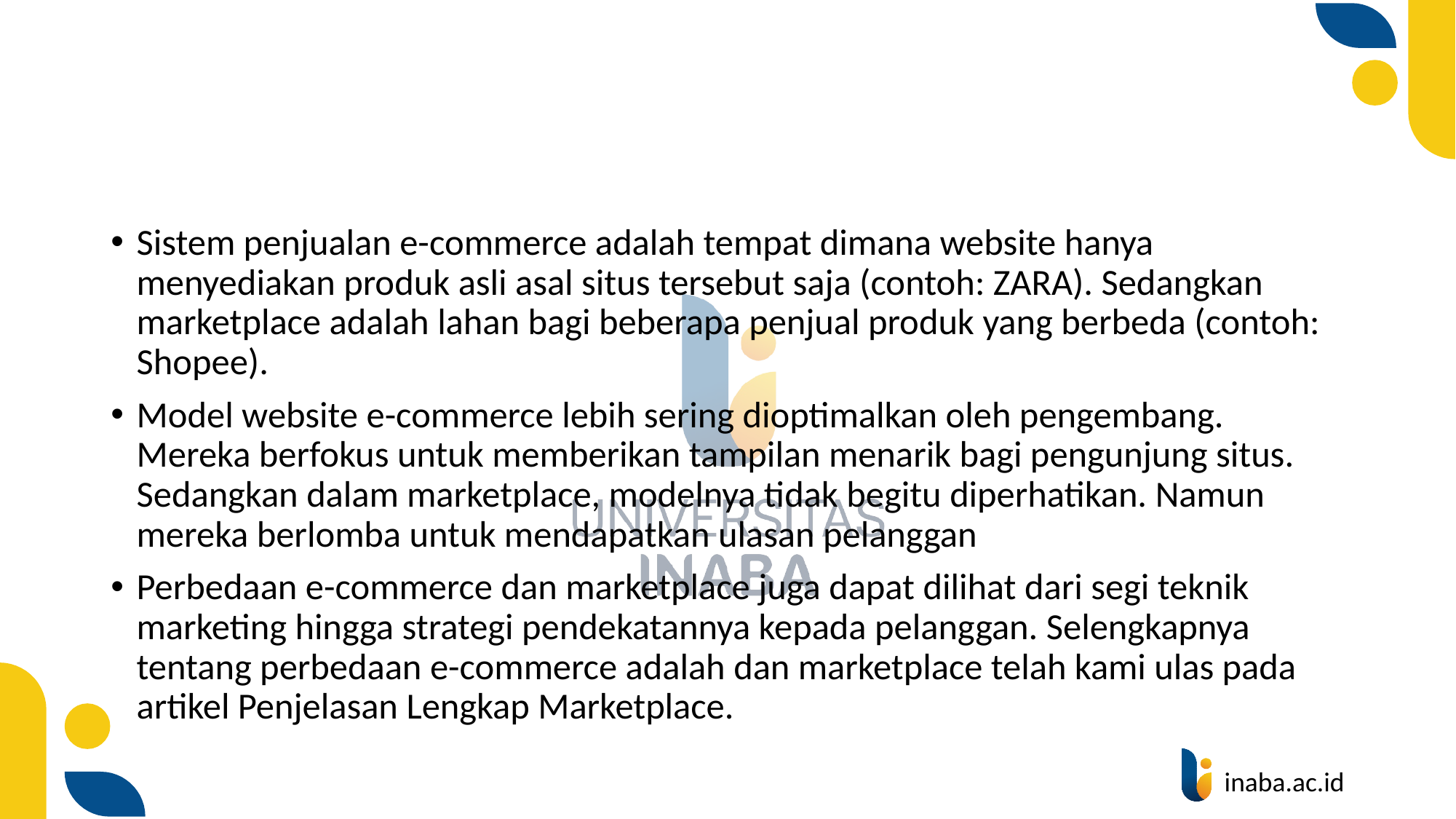

#
Sistem penjualan e-commerce adalah tempat dimana website hanya menyediakan produk asli asal situs tersebut saja (contoh: ZARA). Sedangkan marketplace adalah lahan bagi beberapa penjual produk yang berbeda (contoh: Shopee).
Model website e-commerce lebih sering dioptimalkan oleh pengembang. Mereka berfokus untuk memberikan tampilan menarik bagi pengunjung situs. Sedangkan dalam marketplace, modelnya tidak begitu diperhatikan. Namun mereka berlomba untuk mendapatkan ulasan pelanggan
Perbedaan e-commerce dan marketplace juga dapat dilihat dari segi teknik marketing hingga strategi pendekatannya kepada pelanggan. Selengkapnya tentang perbedaan e-commerce adalah dan marketplace telah kami ulas pada artikel Penjelasan Lengkap Marketplace.